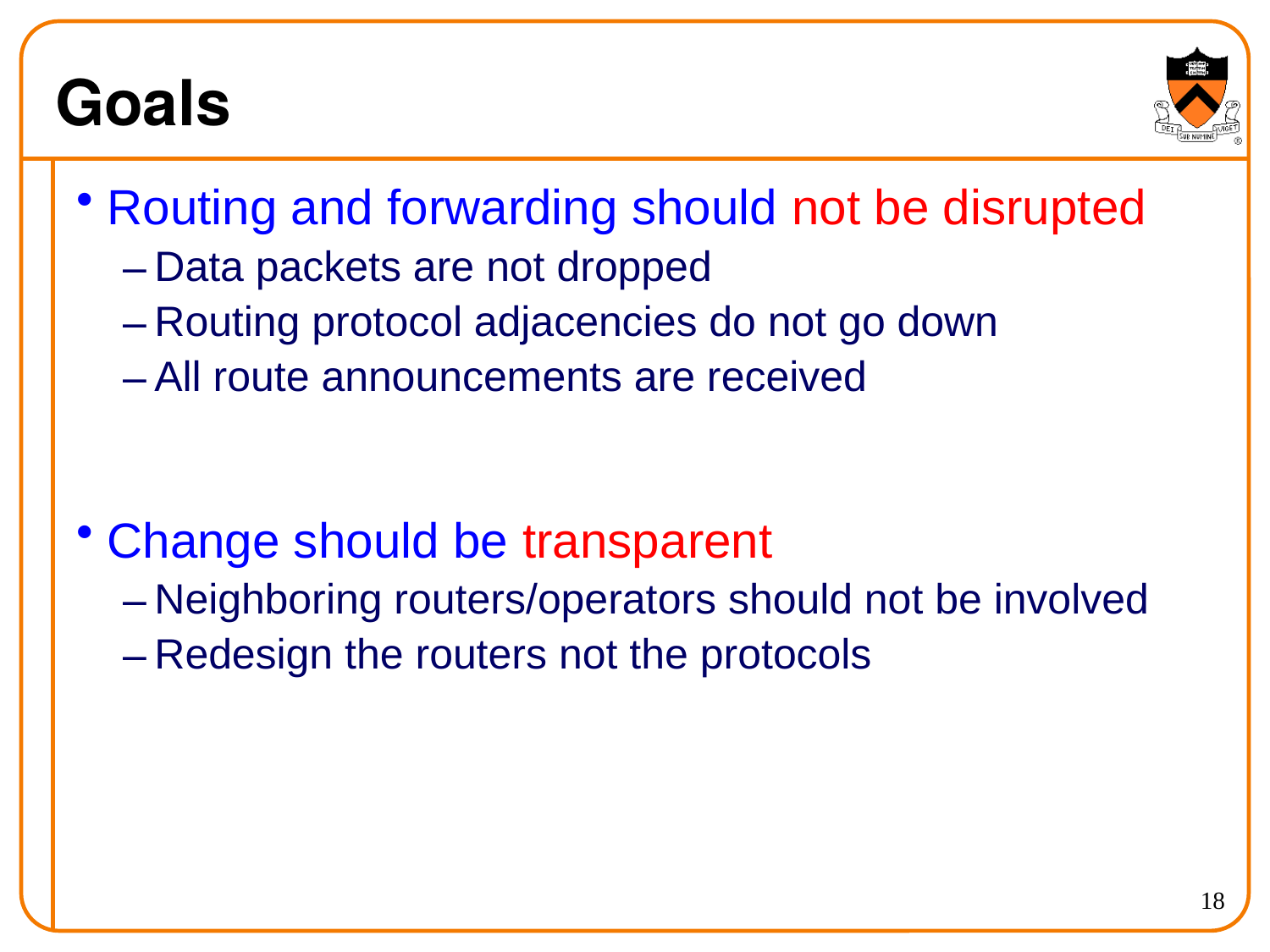

# Goals
Routing and forwarding should not be disrupted
Data packets are not dropped
Routing protocol adjacencies do not go down
All route announcements are received

Change should be transparent
Neighboring routers/operators should not be involved
Redesign the routers not the protocols

18